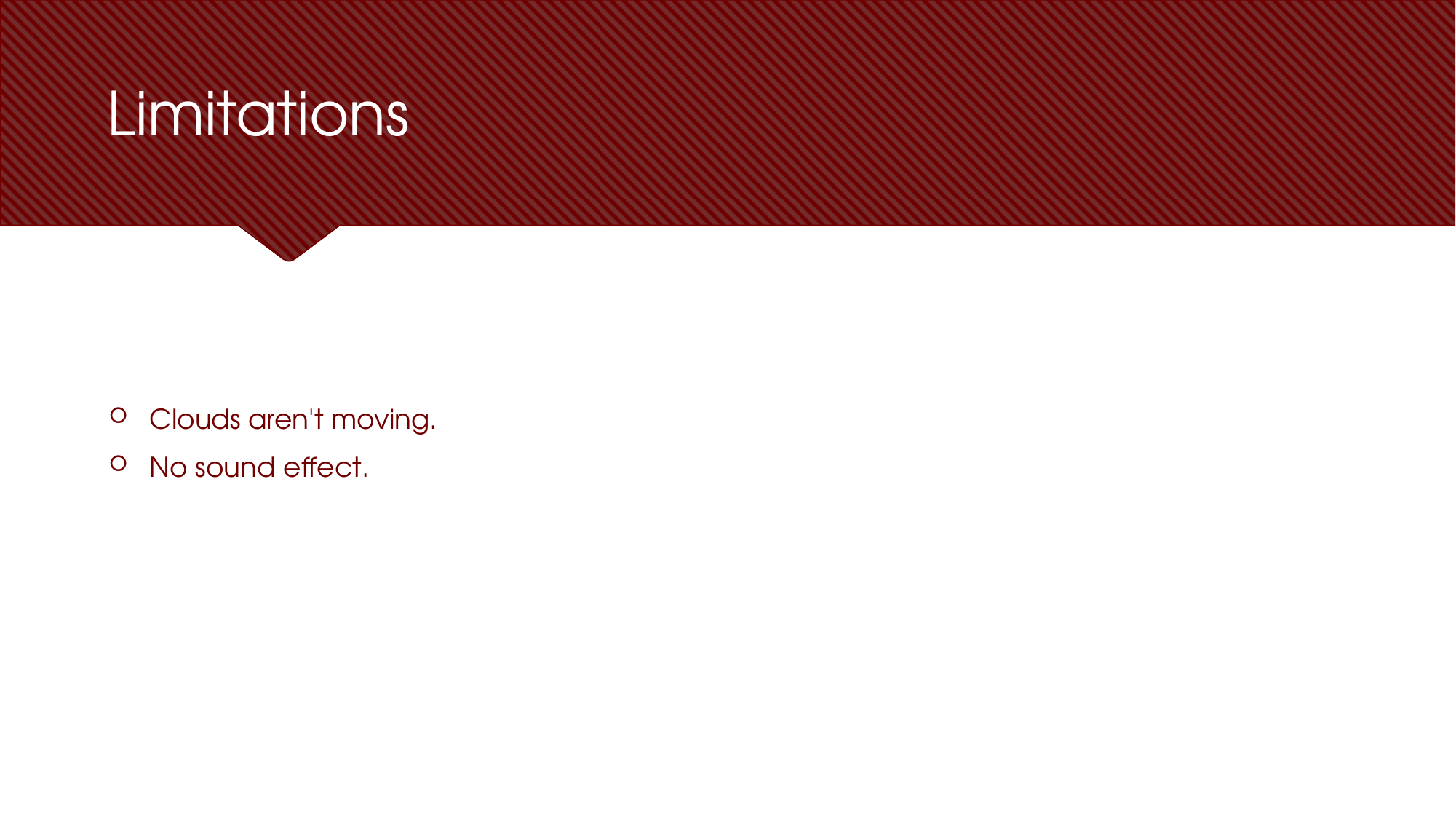

# Limitations
Clouds aren't moving.
No sound effect.